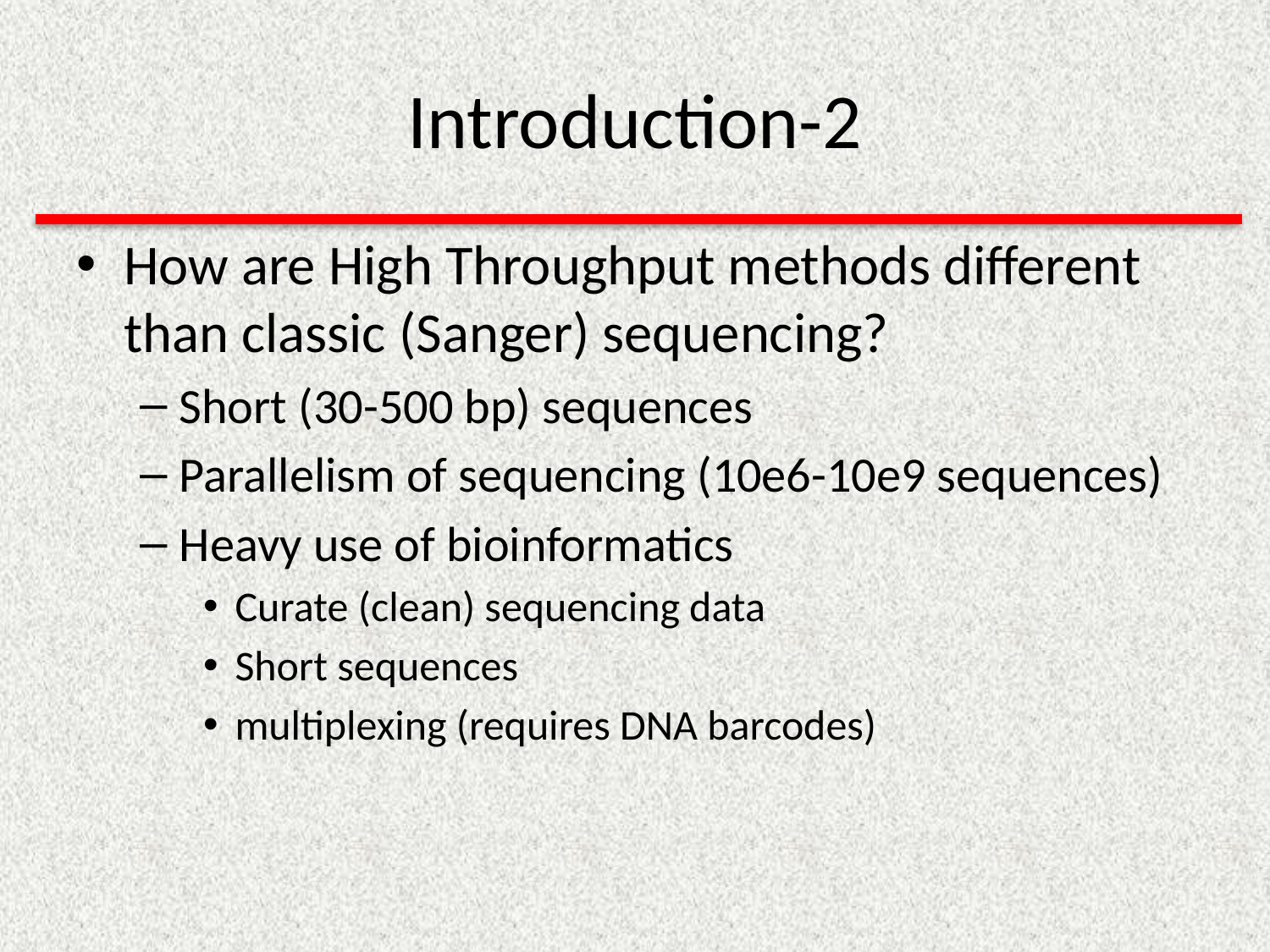

# Introduction-2
How are High Throughput methods different than classic (Sanger) sequencing?
Short (30-500 bp) sequences
Parallelism of sequencing (10e6-10e9 sequences)
Heavy use of bioinformatics
Curate (clean) sequencing data
Short sequences
multiplexing (requires DNA barcodes)